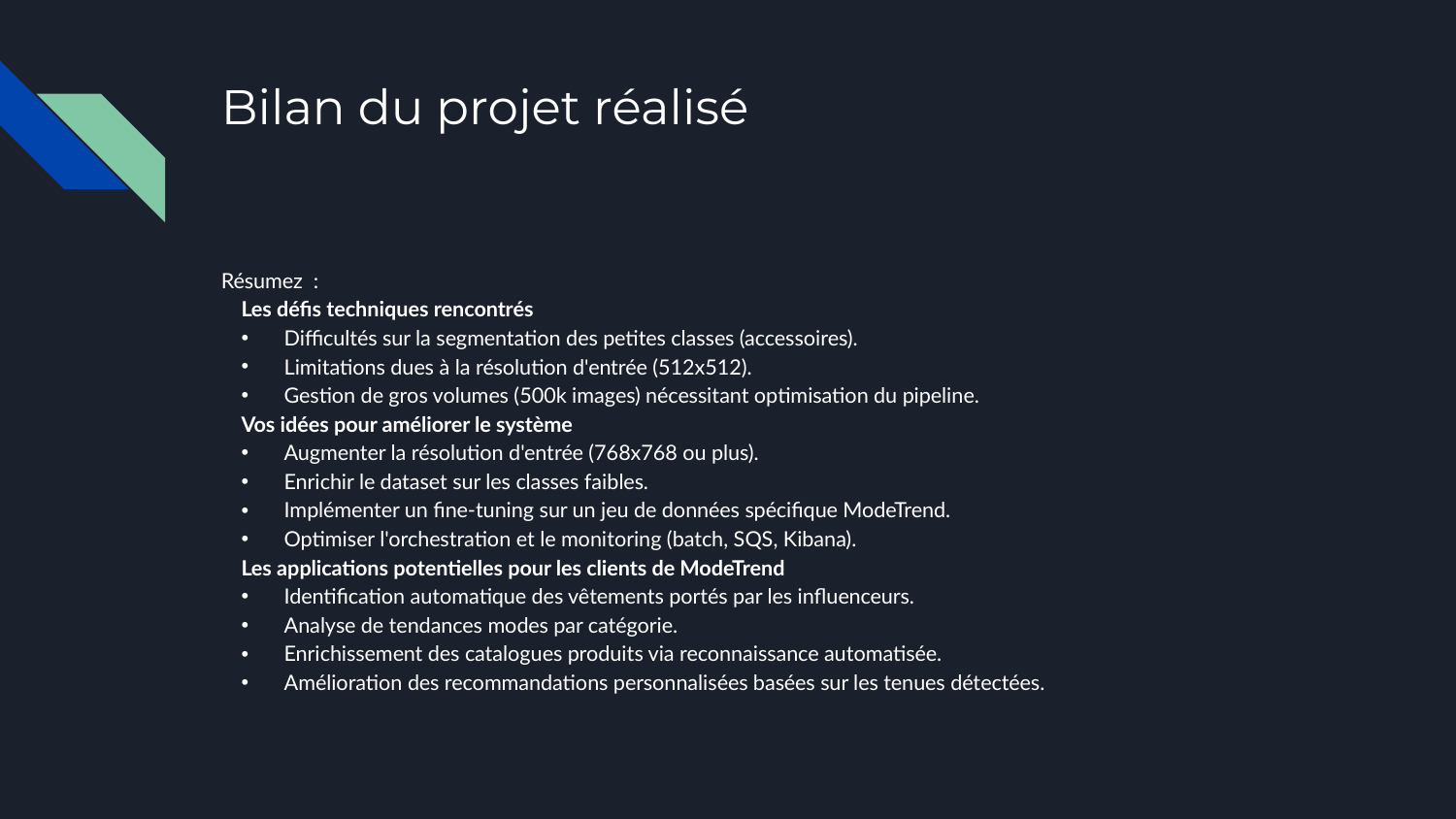

# Bilan du projet réalisé
Résumez  :
Les défis techniques rencontrés
Difficultés sur la segmentation des petites classes (accessoires).
Limitations dues à la résolution d'entrée (512x512).
Gestion de gros volumes (500k images) nécessitant optimisation du pipeline.
Vos idées pour améliorer le système
Augmenter la résolution d'entrée (768x768 ou plus).
Enrichir le dataset sur les classes faibles.
Implémenter un fine-tuning sur un jeu de données spécifique ModeTrend.
Optimiser l'orchestration et le monitoring (batch, SQS, Kibana).
Les applications potentielles pour les clients de ModeTrend
Identification automatique des vêtements portés par les influenceurs.
Analyse de tendances modes par catégorie.
Enrichissement des catalogues produits via reconnaissance automatisée.
Amélioration des recommandations personnalisées basées sur les tenues détectées.